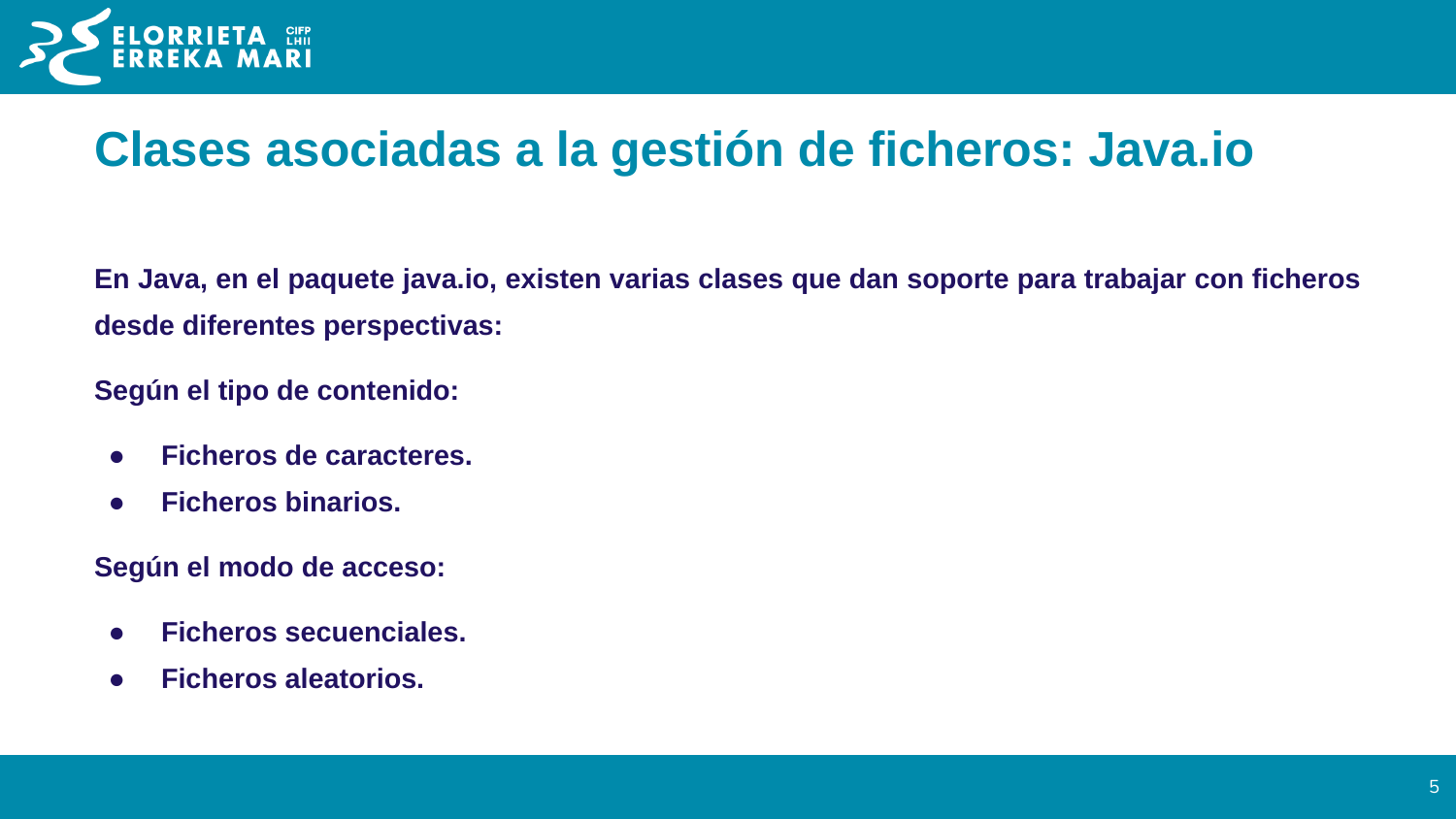

# Clases asociadas a la gestión de ficheros: Java.io
En Java, en el paquete java.io, existen varias clases que dan soporte para trabajar con ficheros desde diferentes perspectivas:
Según el tipo de contenido:
Ficheros de caracteres.
Ficheros binarios.
Según el modo de acceso:
Ficheros secuenciales.
Ficheros aleatorios.
5